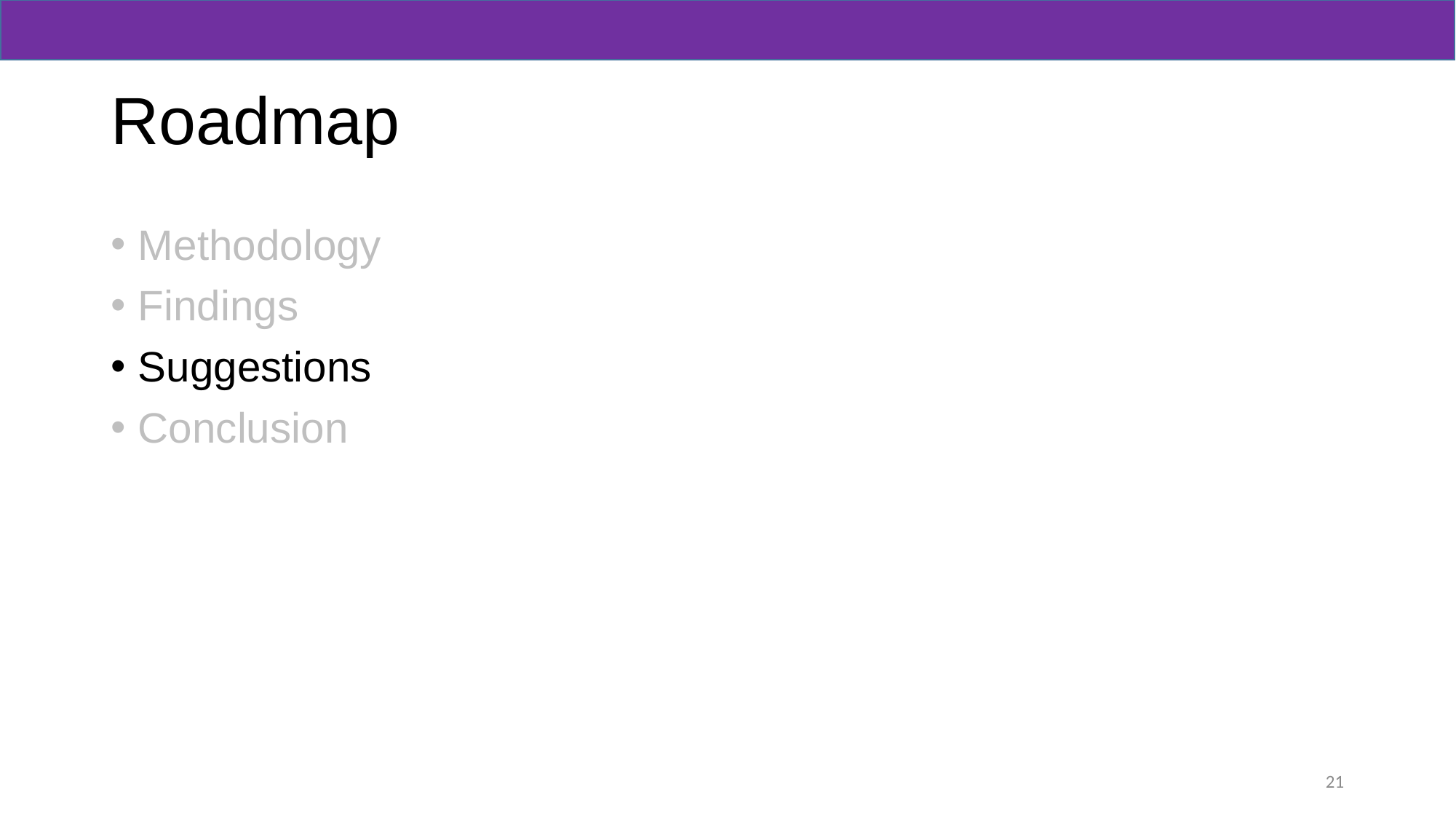

# Roadmap
Methodology
Findings
Suggestions
Conclusion

21